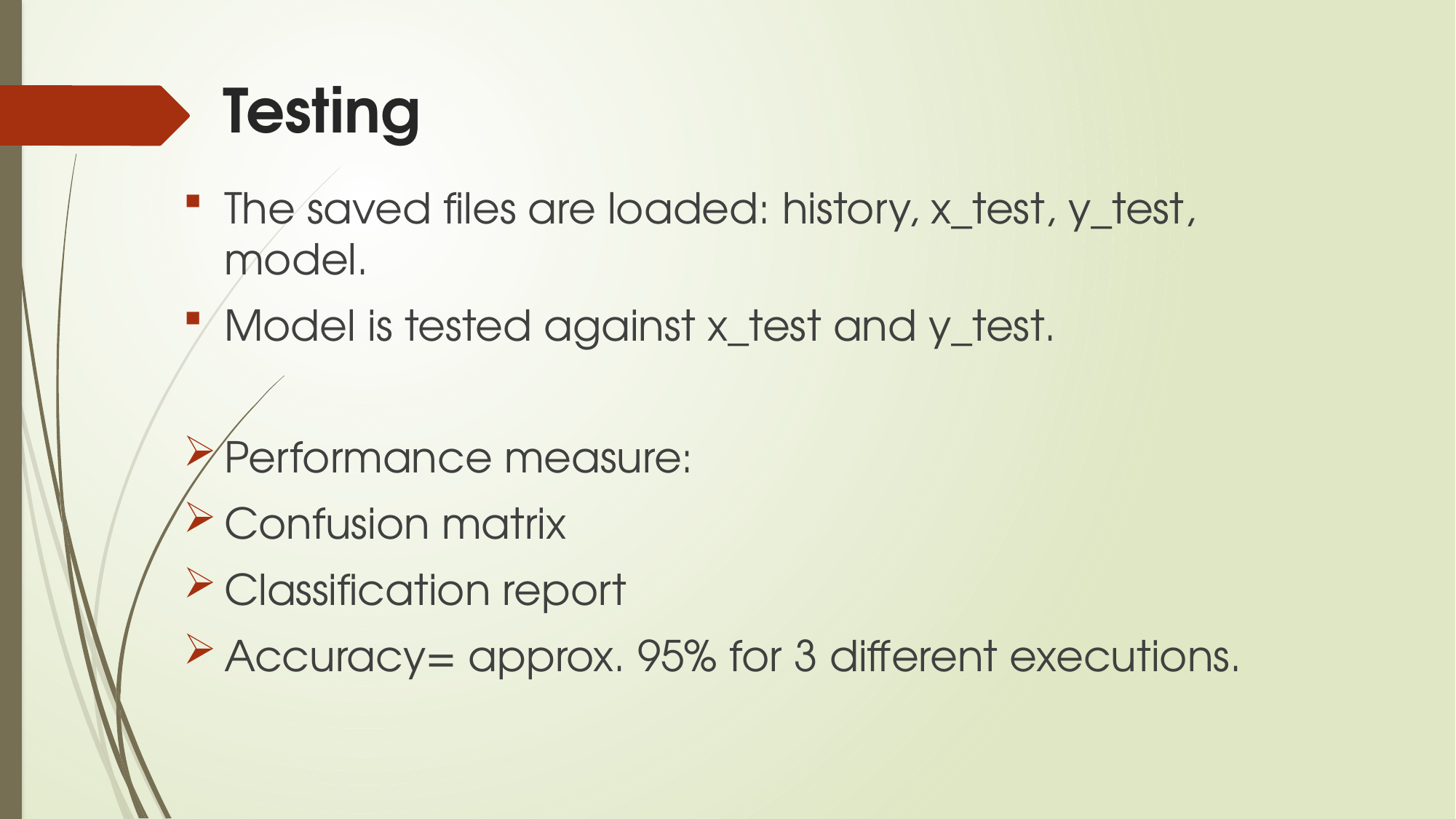

# Testing
The saved files are loaded: history, x_test, y_test, model.
Model is tested against x_test and y_test.

Performance measure:
Confusion matrix
Classification report
Accuracy= approx. 95% for 3 different executions.